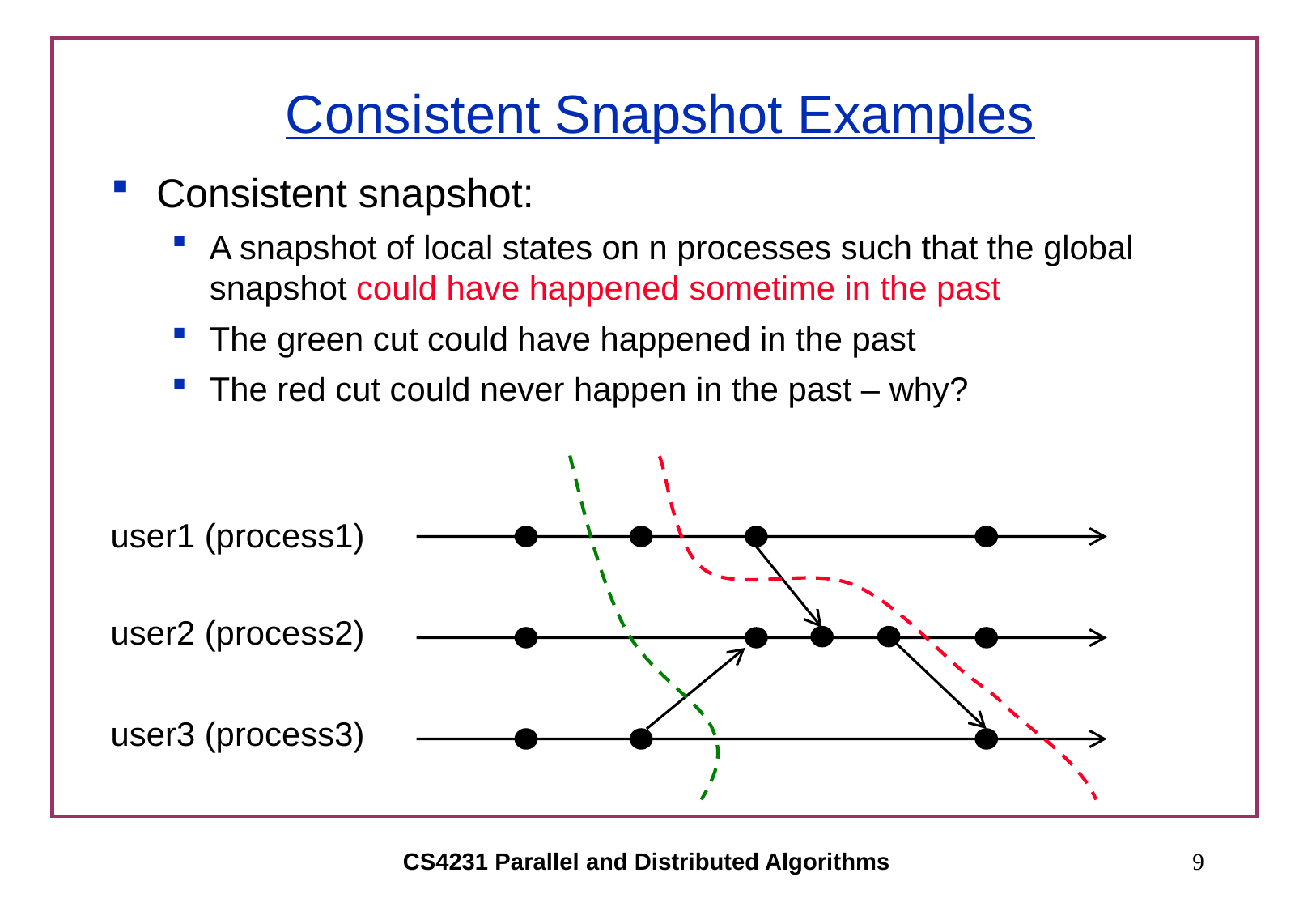

# Consistent Snapshot Examples
Consistent snapshot:
A snapshot of local states on n processes such that the global snapshot could have happened sometime in the past
The green cut could have happened in the past
The red cut could never happen in the past – why?

user1 (process1)

user2 (process2)

user3 (process3)

CS4231 Parallel and Distributed Algorithms
9